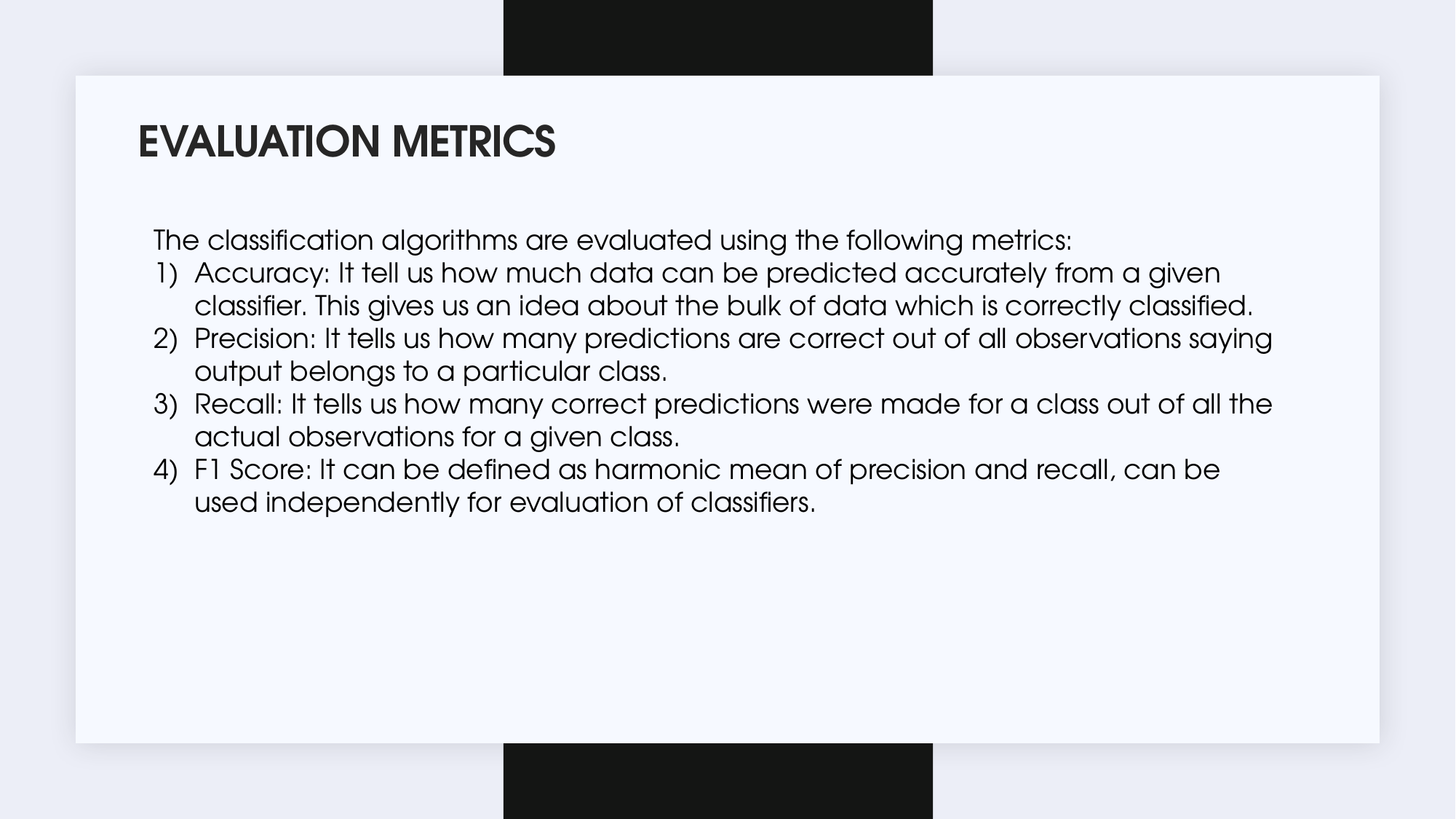

# Evaluation metrics
The classification algorithms are evaluated using the following metrics:
Accuracy: It tell us how much data can be predicted accurately from a given classifier. This gives us an idea about the bulk of data which is correctly classified.
Precision: It tells us how many predictions are correct out of all observations saying output belongs to a particular class.
Recall: It tells us how many correct predictions were made for a class out of all the actual observations for a given class.
F1 Score: It can be defined as harmonic mean of precision and recall, can be used independently for evaluation of classifiers.